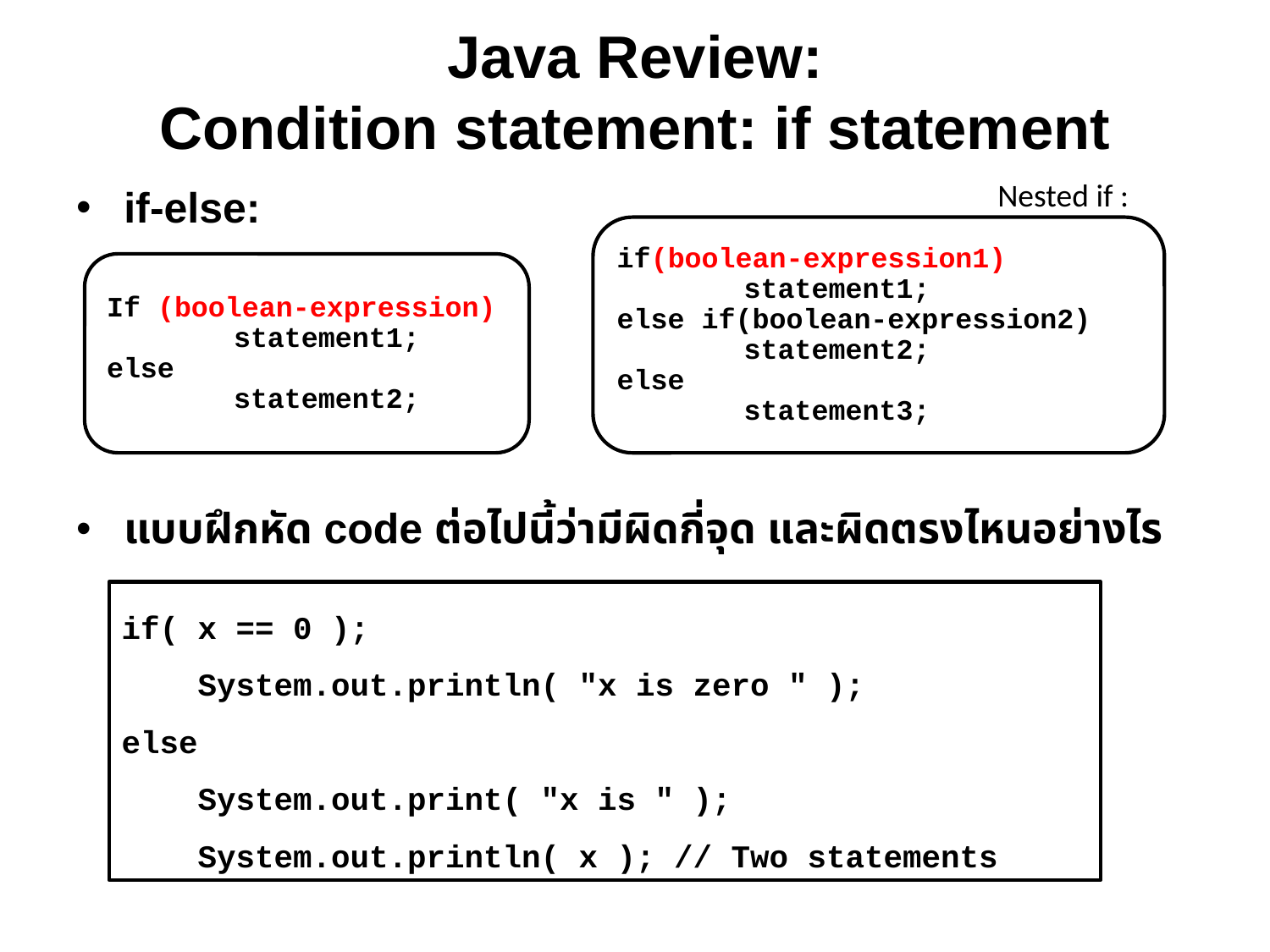

# Java Review: Condition statement: if statement
Nested if :
if-else:

แบบฝึกหัด code ต่อไปนี้ว่ามีผิดกี่จุด และผิดตรงไหนอย่างไร
if(boolean-expression1)
	statement1;
else if(boolean-expression2)
	statement2;
else
	statement3;
If (boolean-expression)
	statement1;
else
	statement2;
if( x == 0 );
    System.out.println( "x is zero " );
else
    System.out.print( "x is " );
    System.out.println( x ); // Two statements